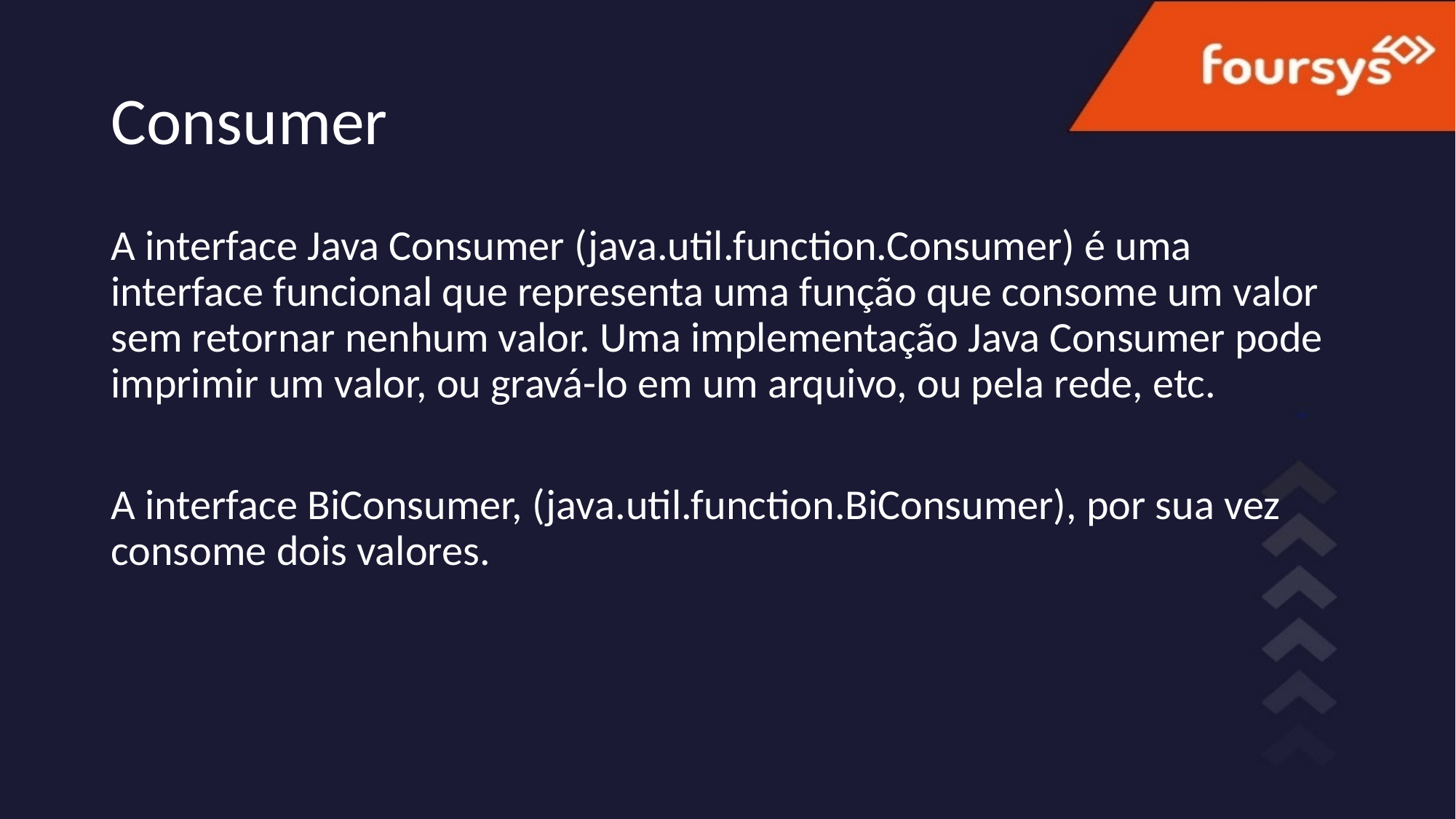

# Consumer
A interface Java Consumer (java.util.function.Consumer) é uma interface funcional que representa uma função que consome um valor sem retornar nenhum valor. Uma implementação Java Consumer pode imprimir um valor, ou gravá-lo em um arquivo, ou pela rede, etc.

A interface BiConsumer, (java.util.function.BiConsumer), por sua vez consome dois valores.